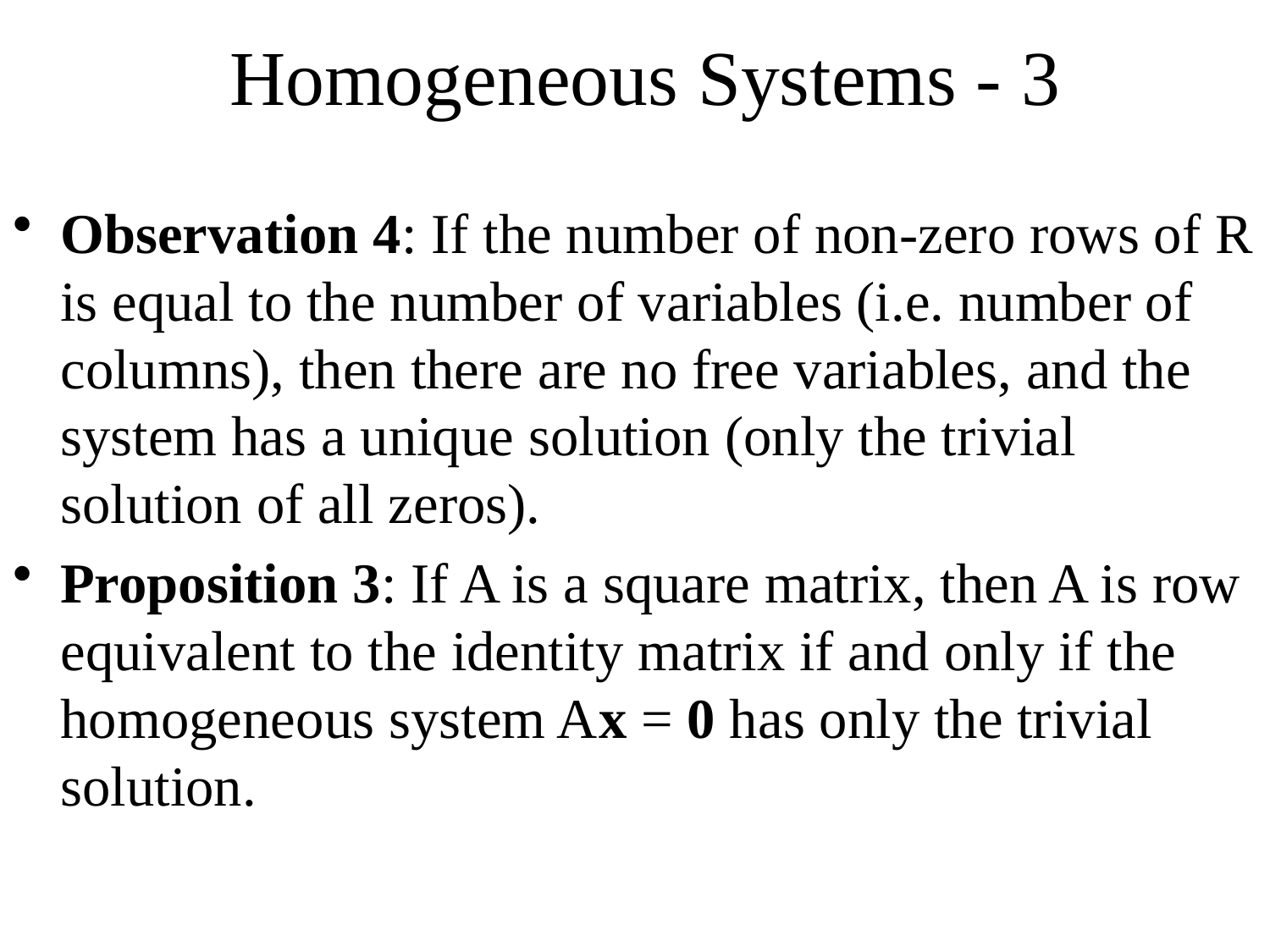

# Homogeneous Systems - 3
Observation 4: If the number of non-zero rows of R is equal to the number of variables (i.e. number of columns), then there are no free variables, and the system has a unique solution (only the trivial solution of all zeros).
Proposition 3: If A is a square matrix, then A is row equivalent to the identity matrix if and only if the homogeneous system Ax = 0 has only the trivial solution.